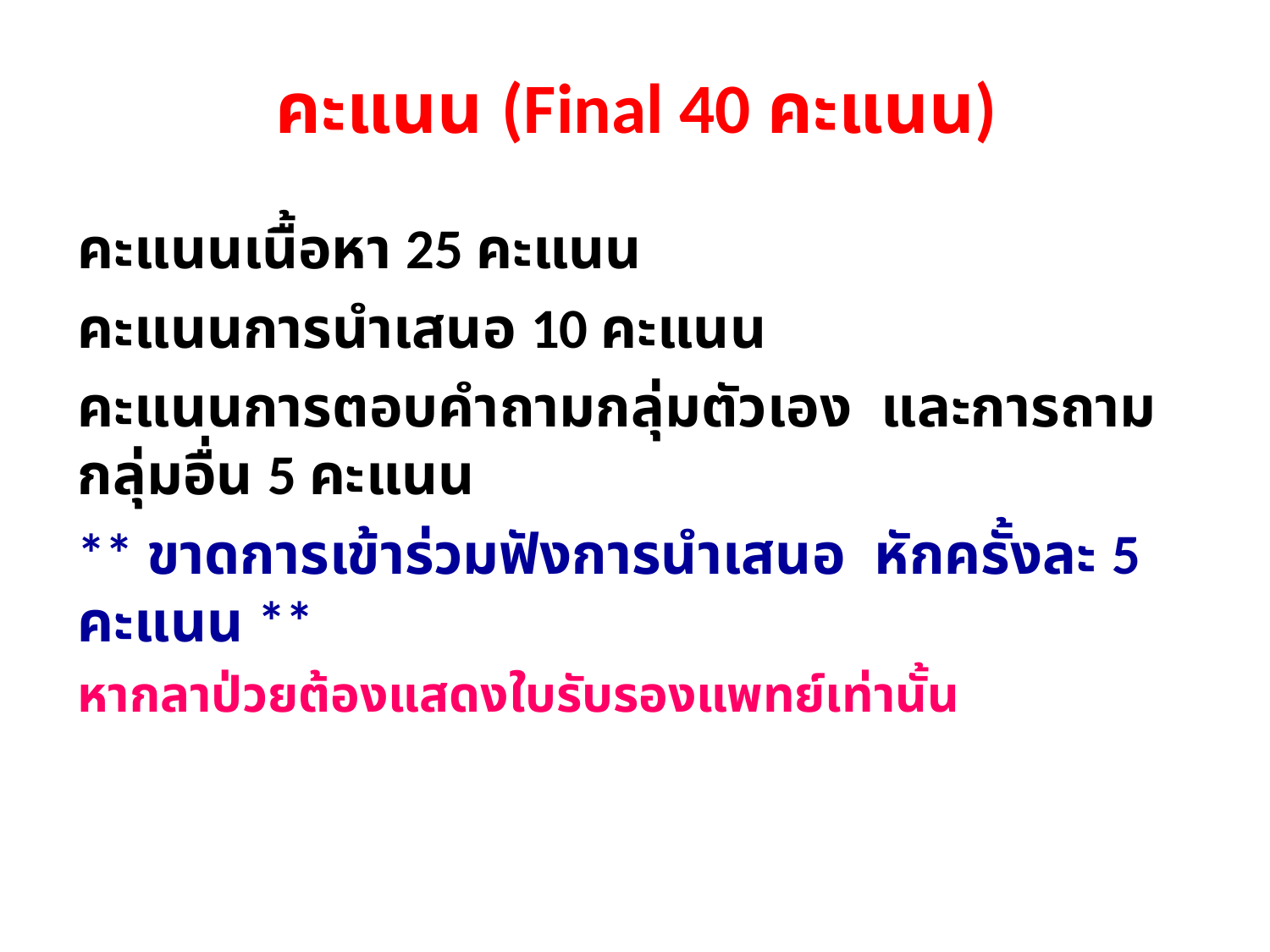

# คะแนน (Final 40 คะแนน)
คะแนนเนื้อหา 25 คะแนน
คะแนนการนำเสนอ 10 คะแนน
คะแนนการตอบคำถามกลุ่มตัวเอง  และการถามกลุ่มอื่น 5 คะแนน
** ขาดการเข้าร่วมฟังการนำเสนอ  หักครั้งละ 5 คะแนน **
หากลาป่วยต้องแสดงใบรับรองแพทย์เท่านั้น